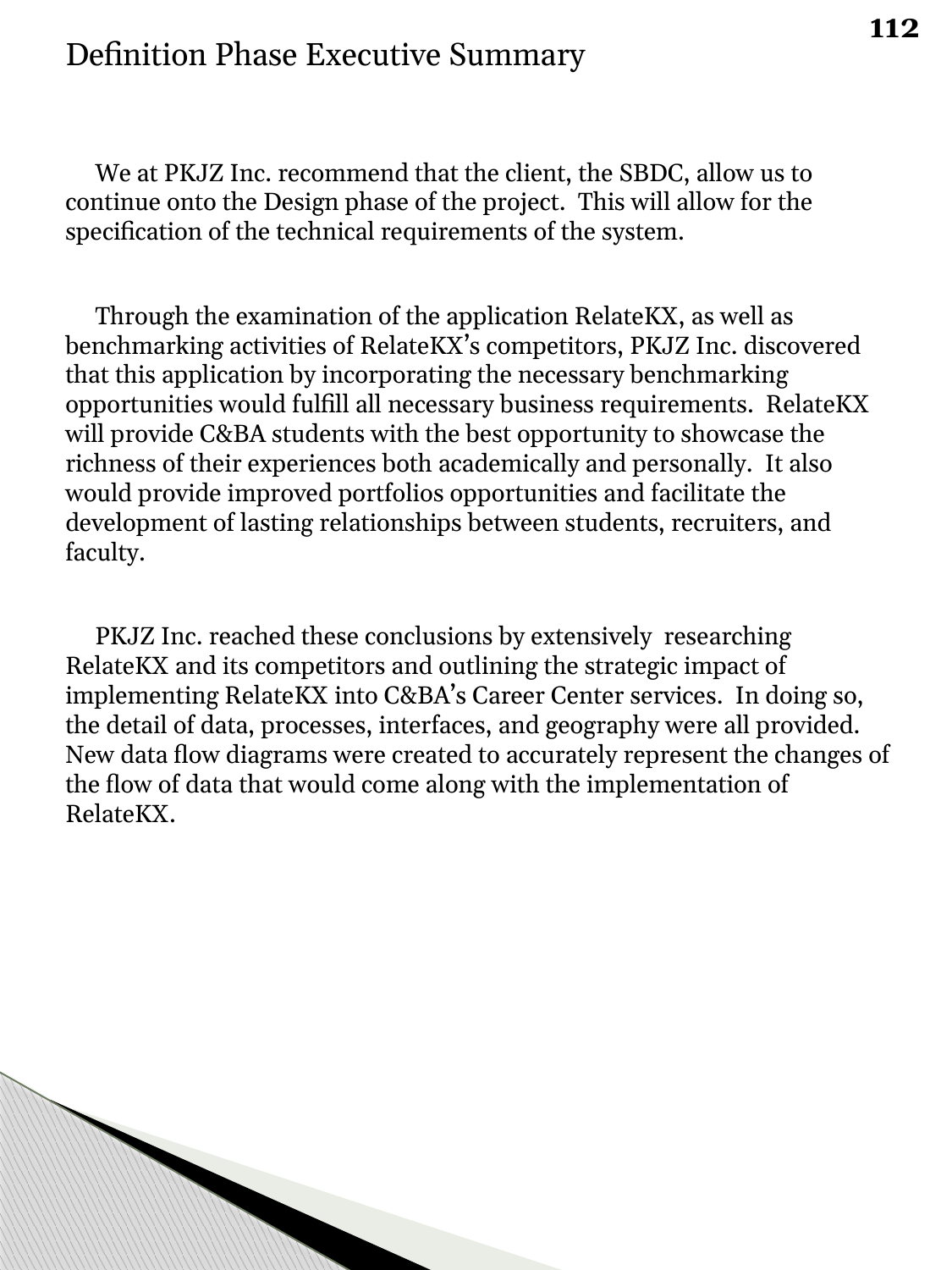

112
Definition Phase Executive Summary
     We at PKJZ Inc. recommend that the client, the SBDC, allow us to continue onto the Design phase of the project.  This will allow for the specification of the technical requirements of the system.

     Through the examination of the application RelateKX, as well as benchmarking activities of RelateKX’s competitors, PKJZ Inc. discovered that this application by incorporating the necessary benchmarking opportunities would fulfill all necessary business requirements.  RelateKX will provide C&BA students with the best opportunity to showcase the richness of their experiences both academically and personally.  It also would provide improved portfolios opportunities and facilitate the development of lasting relationships between students, recruiters, and faculty.

     PKJZ Inc. reached these conclusions by extensively  researching RelateKX and its competitors and outlining the strategic impact of implementing RelateKX into C&BA’s Career Center services.  In doing so, the detail of data, processes, interfaces, and geography were all provided.  New data flow diagrams were created to accurately represent the changes of the flow of data that would come along with the implementation of RelateKX.